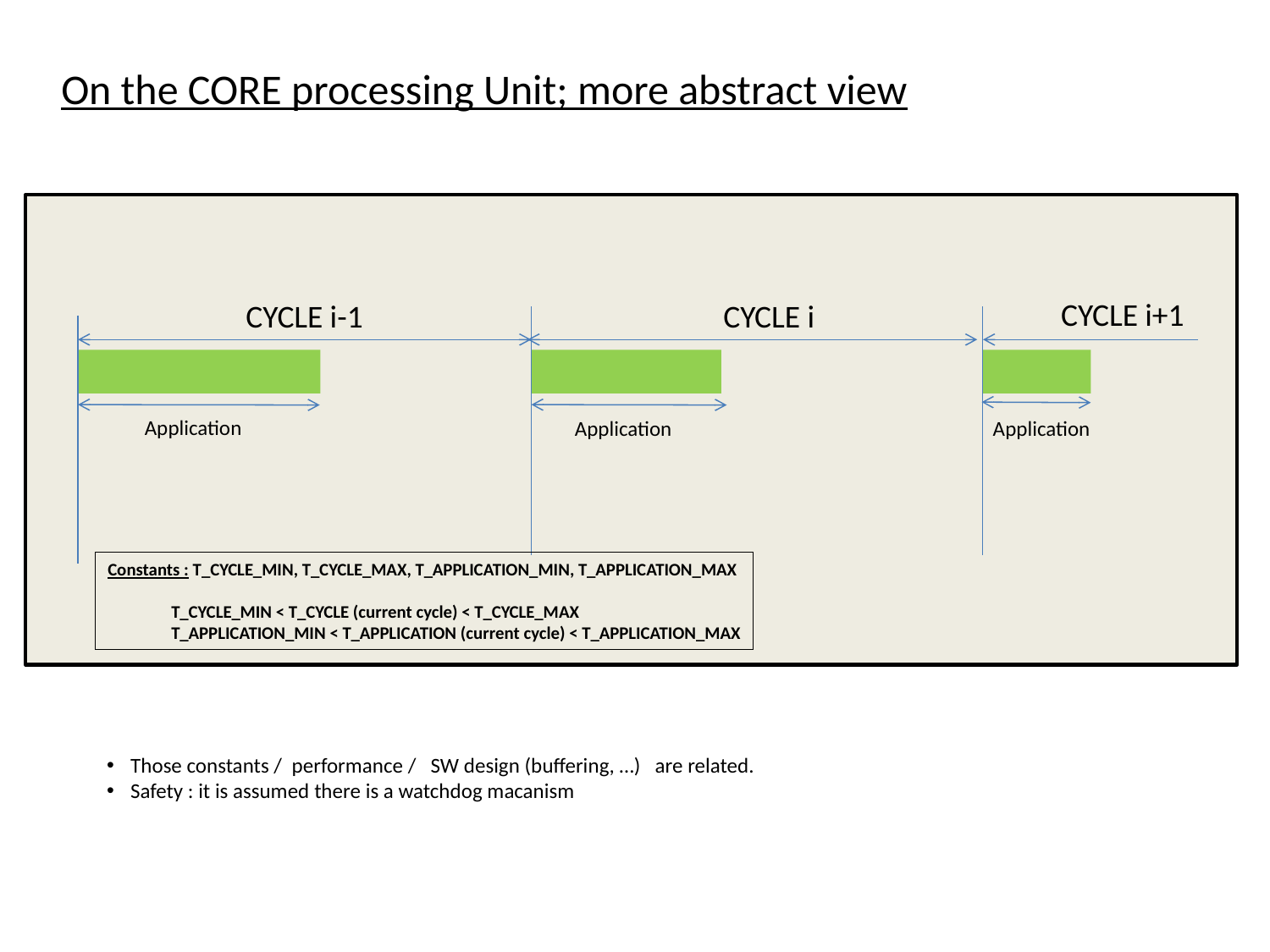

On the CORE processing Unit; more abstract view

CYCLE i+1
CYCLE i-1
CYCLE i

Application
Application
Application
Constants : T_CYCLE_MIN, T_CYCLE_MAX, T_APPLICATION_MIN, T_APPLICATION_MAX

T_CYCLE_MIN < T_CYCLE (current cycle) < T_CYCLE_MAX
T_APPLICATION_MIN < T_APPLICATION (current cycle) < T_APPLICATION_MAX
Those constants /  performance /   SW design (buffering, …)   are related.
Safety : it is assumed there is a watchdog macanism